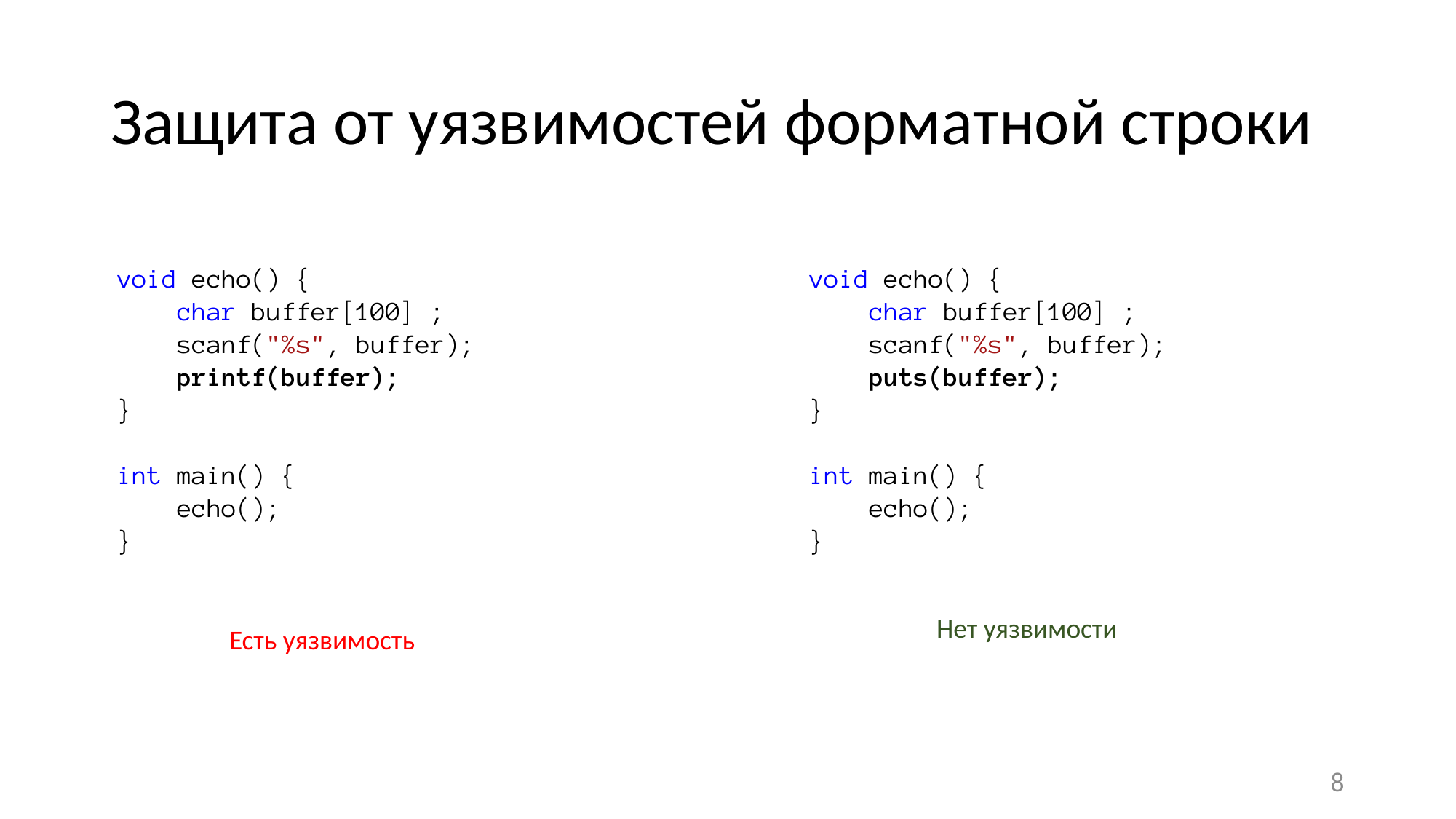

# Защита от уязвимостей форматной строки
void echo() {
    char buffer[100] ;
    scanf("%s", buffer);
    printf(buffer);
}

int main() {
    echo();
}
void echo() {
    char buffer[100] ;
    scanf("%s", buffer);
    puts(buffer);
}

int main() {
    echo();
}
Нет уязвимости
Есть уязвимость
8